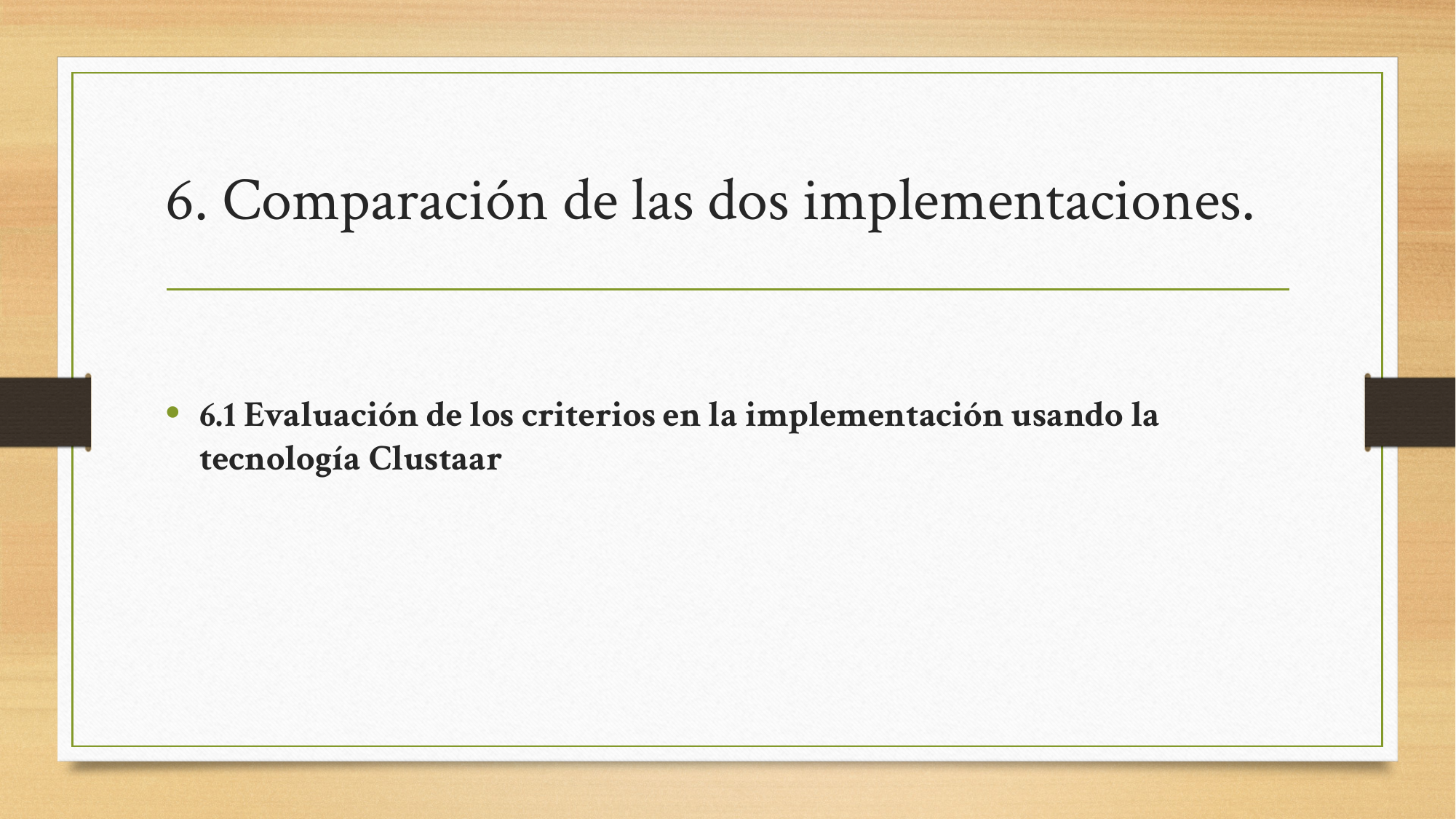

# 6. Comparación de las dos implementaciones.
6.1 Evaluación de los criterios en la implementación usando la tecnología Clustaar